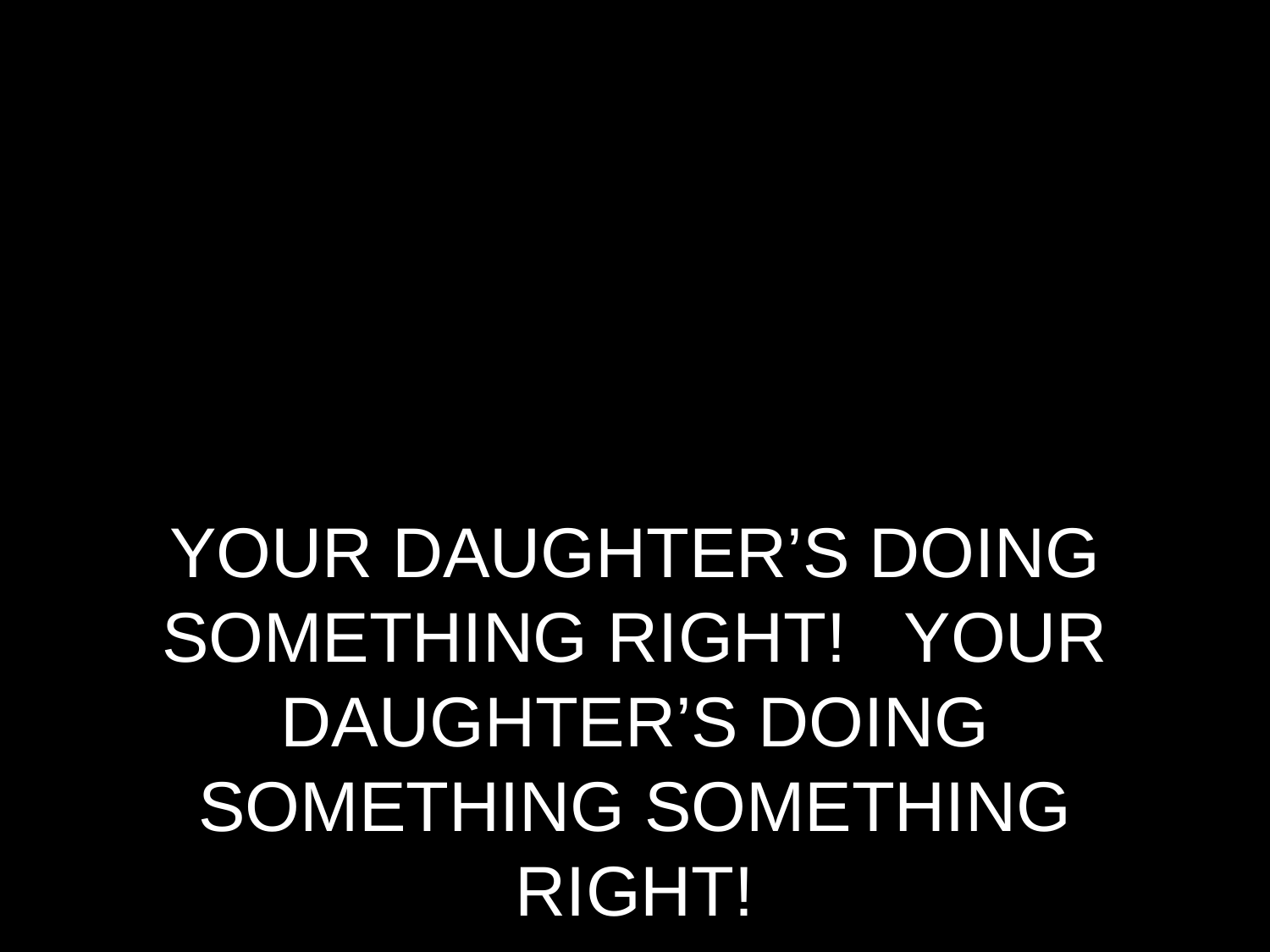

# YOUR DAUGHTER’S DOING SOMETHING RIGHT!   YOUR DAUGHTER’S DOING SOMETHING SOMETHING RIGHT!